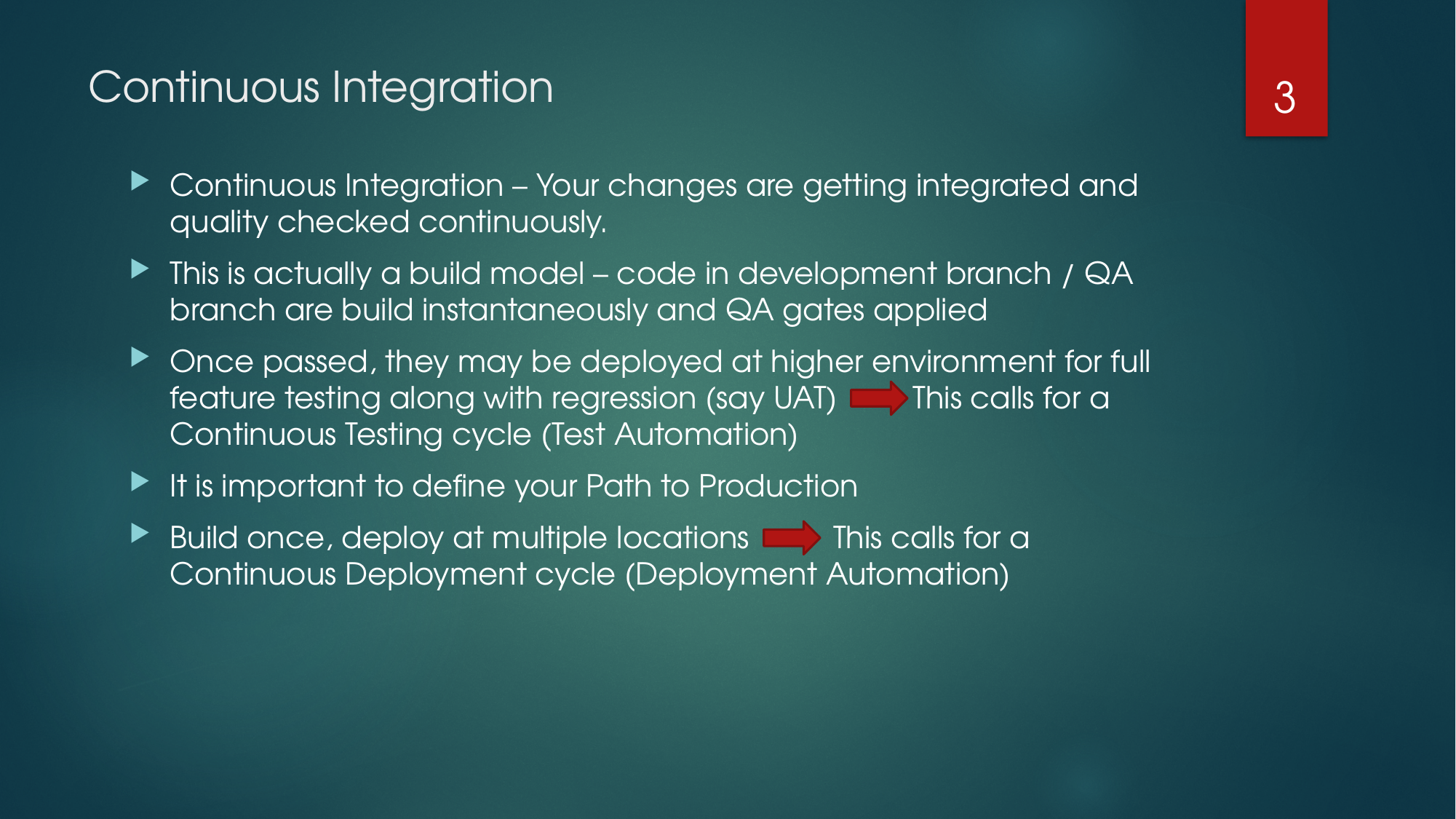

3
# Continuous Integration
Continuous Integration – Your changes are getting integrated and quality checked continuously.
This is actually a build model – code in development branch / QA branch are build instantaneously and QA gates applied
Once passed, they may be deployed at higher environment for full feature testing along with regression (say UAT)         This calls for a Continuous Testing cycle (Test Automation)
It is important to define your Path to Production
Build once, deploy at multiple locations          This calls for a Continuous Deployment cycle (Deployment Automation)